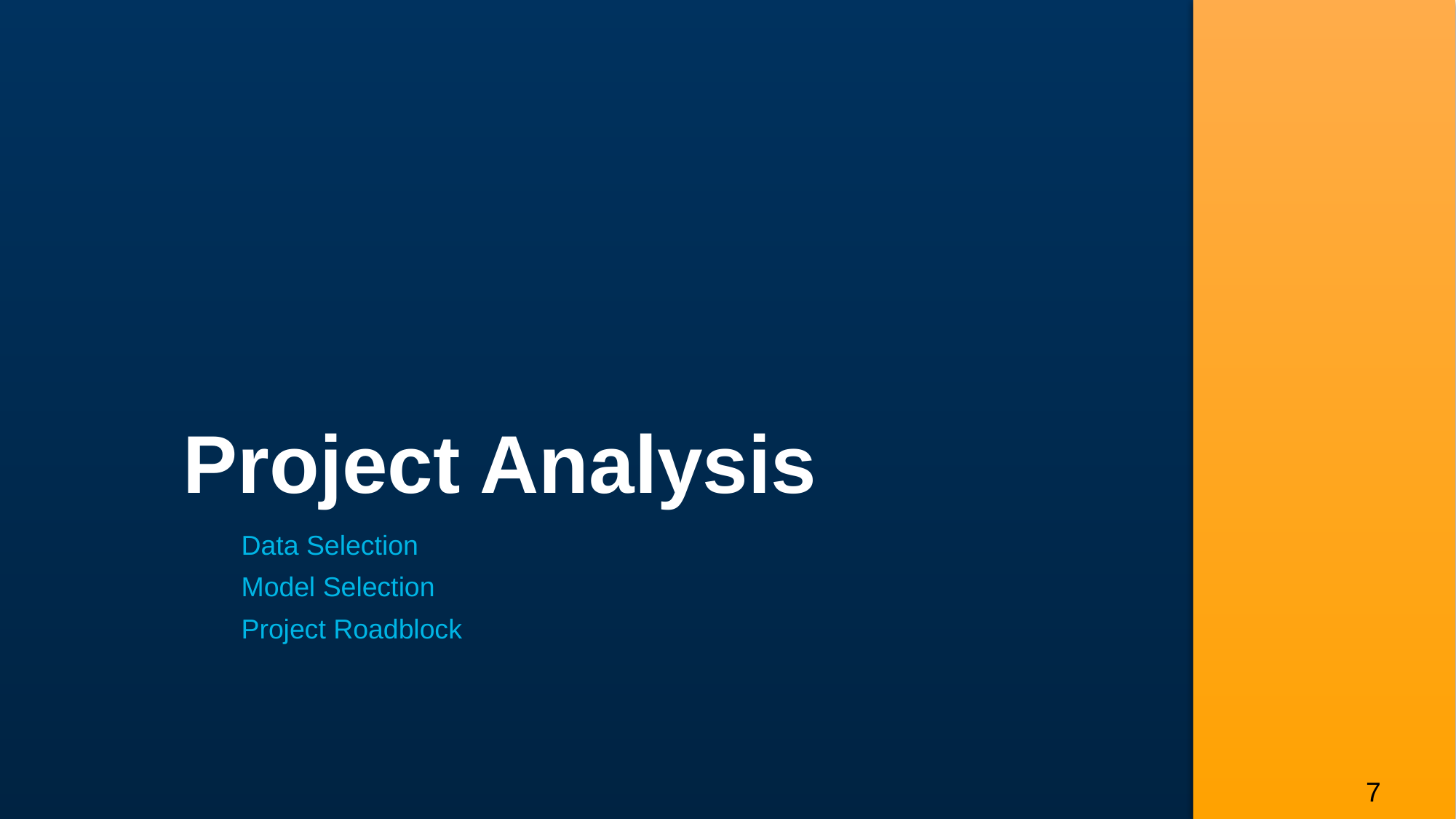

Project Analysis
Data Selection
Model Selection
Project Roadblock
7